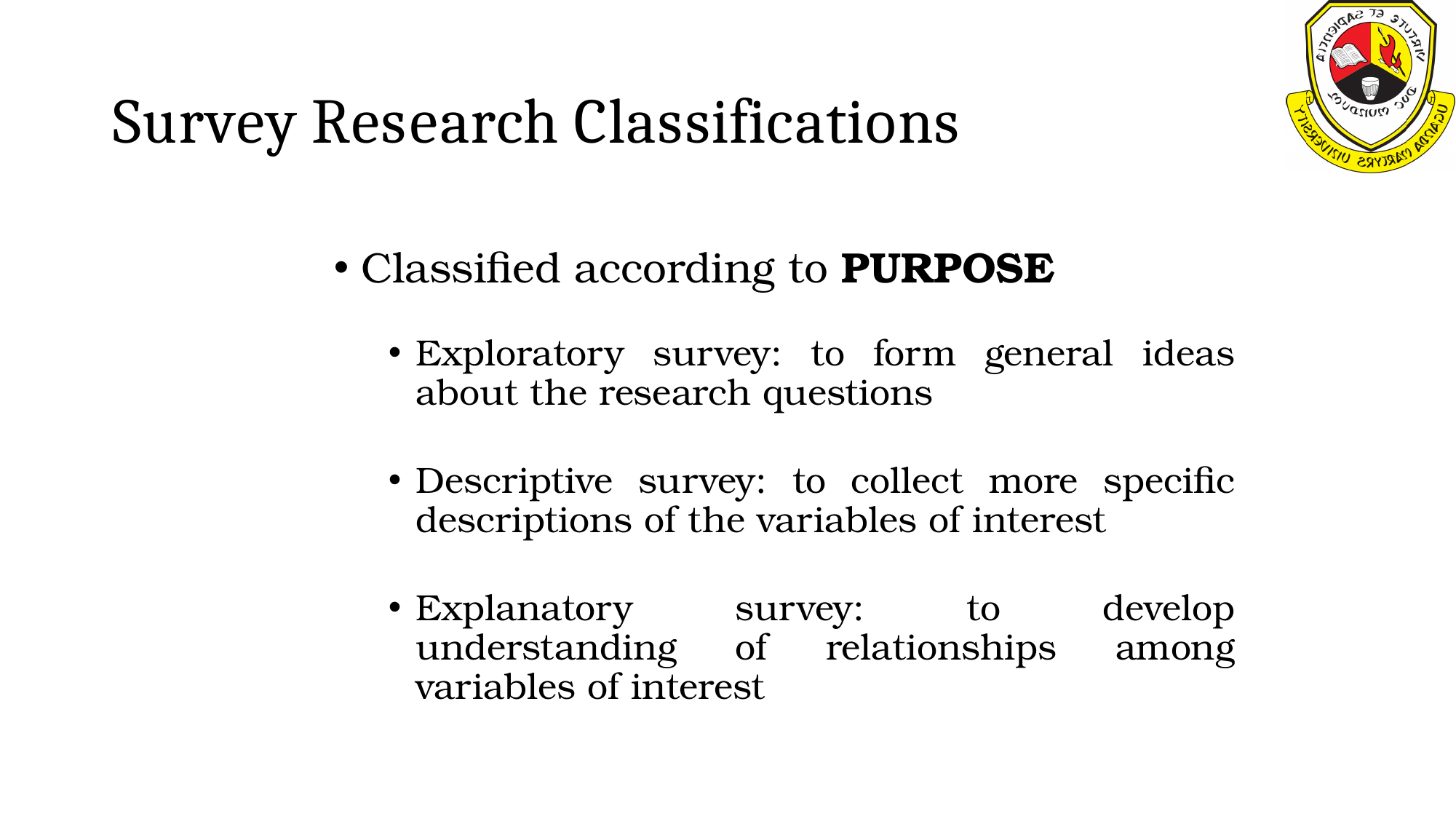

# Survey Research Classifications
Classified according to PURPOSE

Exploratory survey: to form general ideas about the research questions

Descriptive survey: to collect more specific descriptions of the variables of interest

Explanatory survey: to develop understanding of relationships among variables of interest